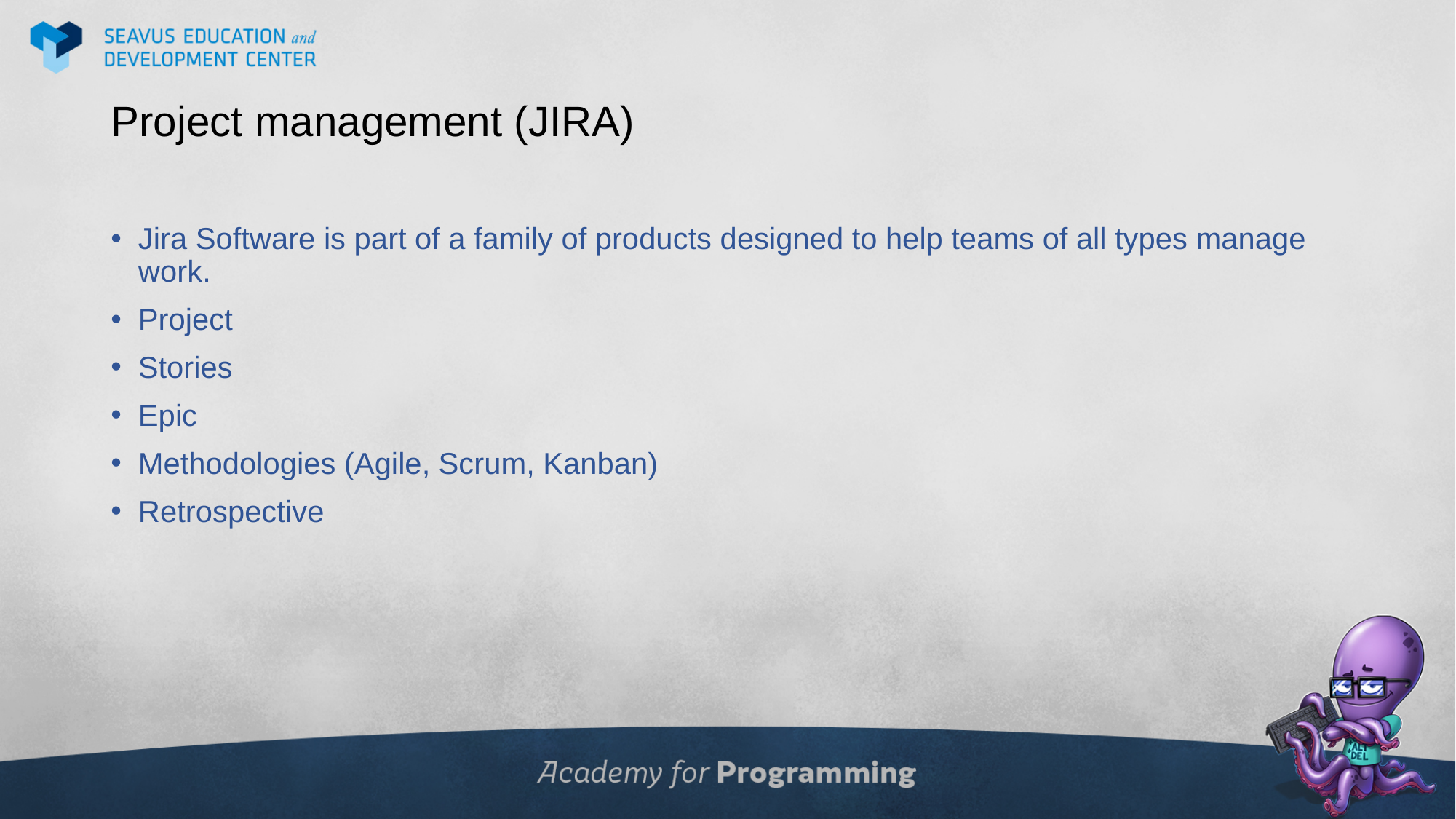

# Project management (JIRA)
Jira Software is part of a family of products designed to help teams of all types manage work.
Project
Stories
Epic
Methodologies (Agile, Scrum, Kanban)
Retrospective